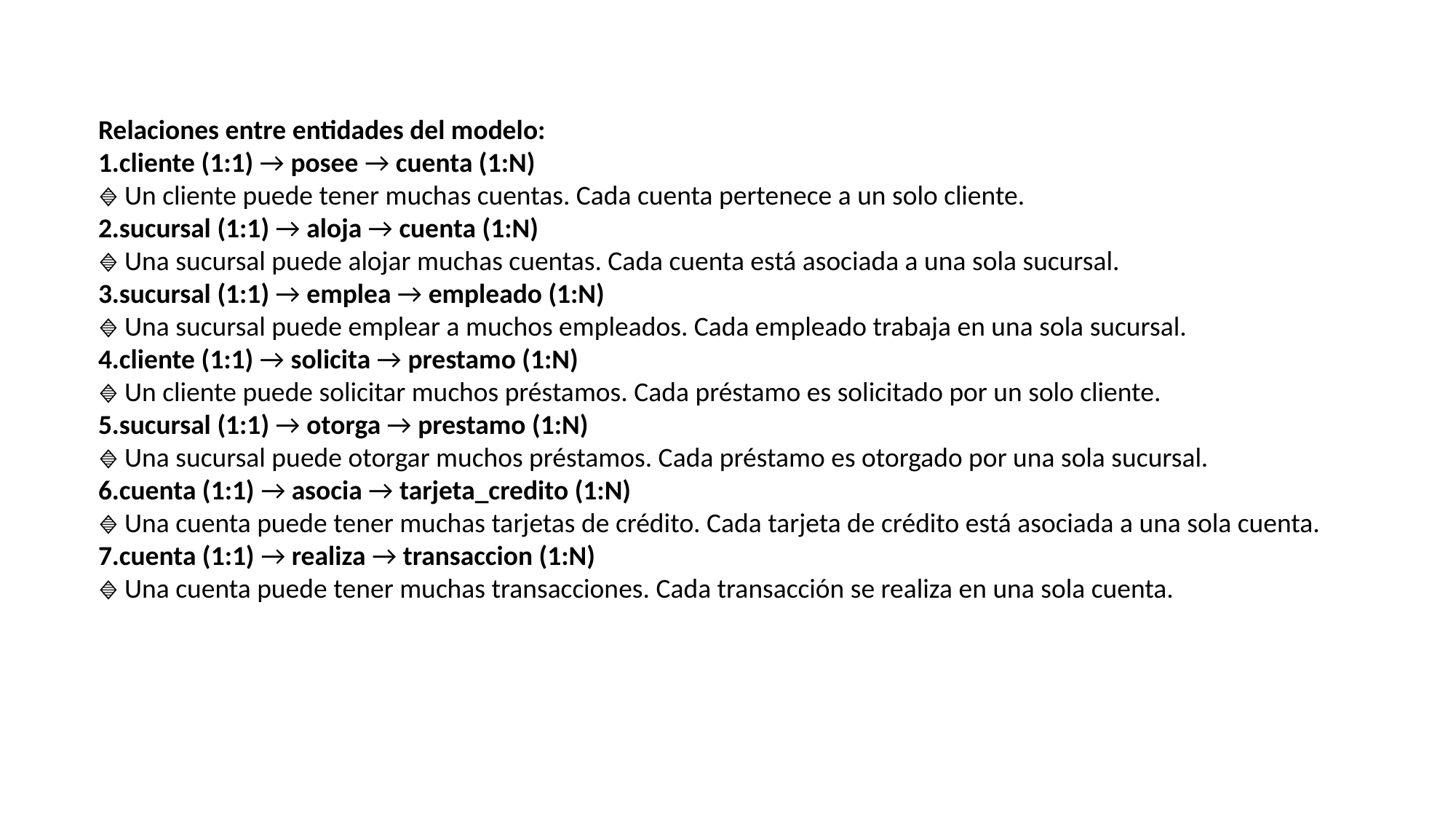

Relaciones entre entidades del modelo:
cliente (1:1) → posee → cuenta (1:N)
🔹 Un cliente puede tener muchas cuentas. Cada cuenta pertenece a un solo cliente.
sucursal (1:1) → aloja → cuenta (1:N)
🔹 Una sucursal puede alojar muchas cuentas. Cada cuenta está asociada a una sola sucursal.
sucursal (1:1) → emplea → empleado (1:N)
🔹 Una sucursal puede emplear a muchos empleados. Cada empleado trabaja en una sola sucursal.
cliente (1:1) → solicita → prestamo (1:N)
🔹 Un cliente puede solicitar muchos préstamos. Cada préstamo es solicitado por un solo cliente.
sucursal (1:1) → otorga → prestamo (1:N)
🔹 Una sucursal puede otorgar muchos préstamos. Cada préstamo es otorgado por una sola sucursal.
cuenta (1:1) → asocia → tarjeta_credito (1:N)
🔹 Una cuenta puede tener muchas tarjetas de crédito. Cada tarjeta de crédito está asociada a una sola cuenta.
cuenta (1:1) → realiza → transaccion (1:N)
🔹 Una cuenta puede tener muchas transacciones. Cada transacción se realiza en una sola cuenta.